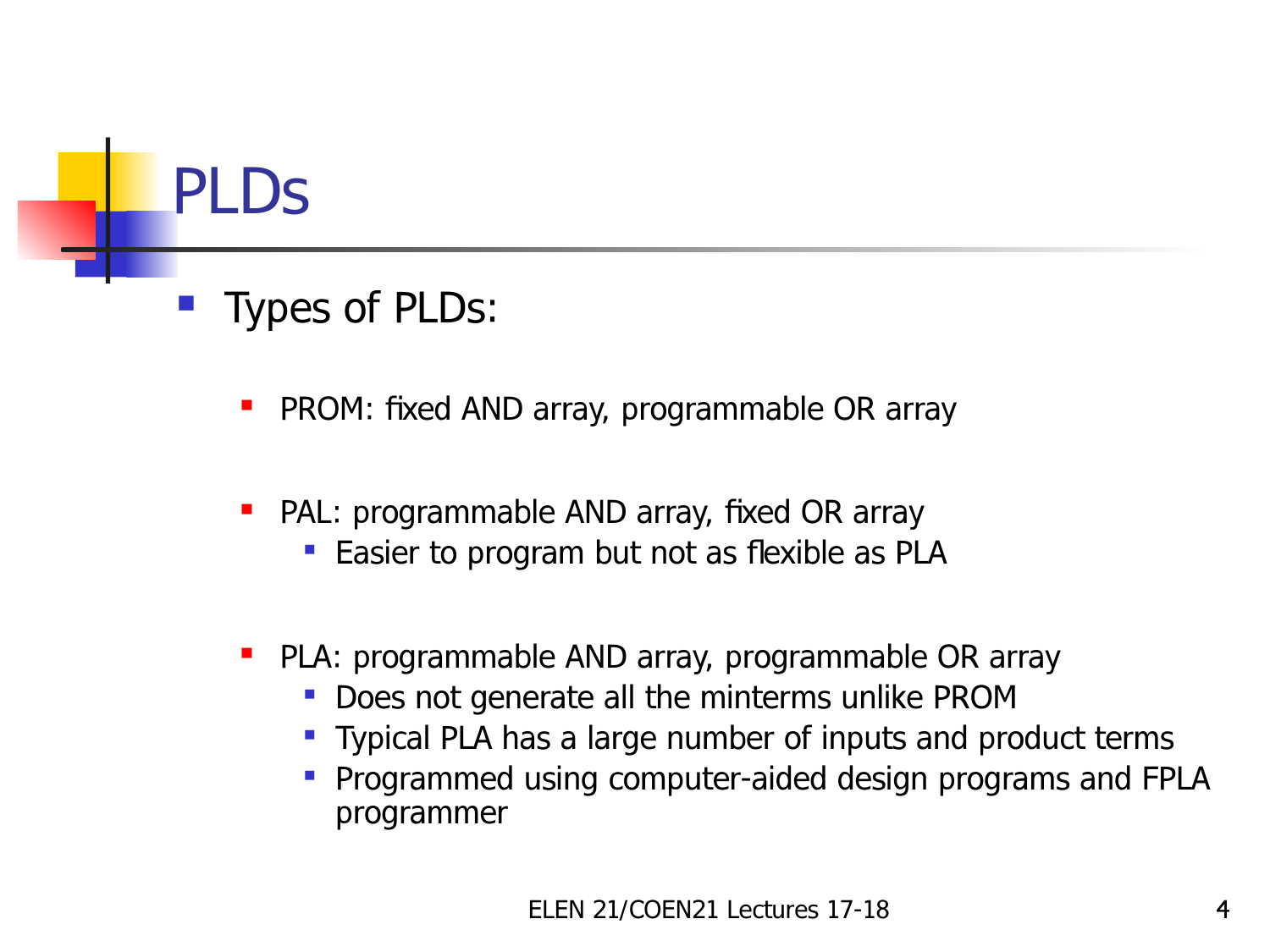

# PLDs
Types of PLDs:

PROM: fixed AND array, programmable OR array

PAL: programmable AND array, fixed OR array
Easier to program but not as flexible as PLA

PLA: programmable AND array, programmable OR array
Does not generate all the minterms unlike PROM
Typical PLA has a large number of inputs and product terms
Programmed using computer-aided design programs and FPLA programmer

ELEN 21/COEN21 Lectures 17-18
4